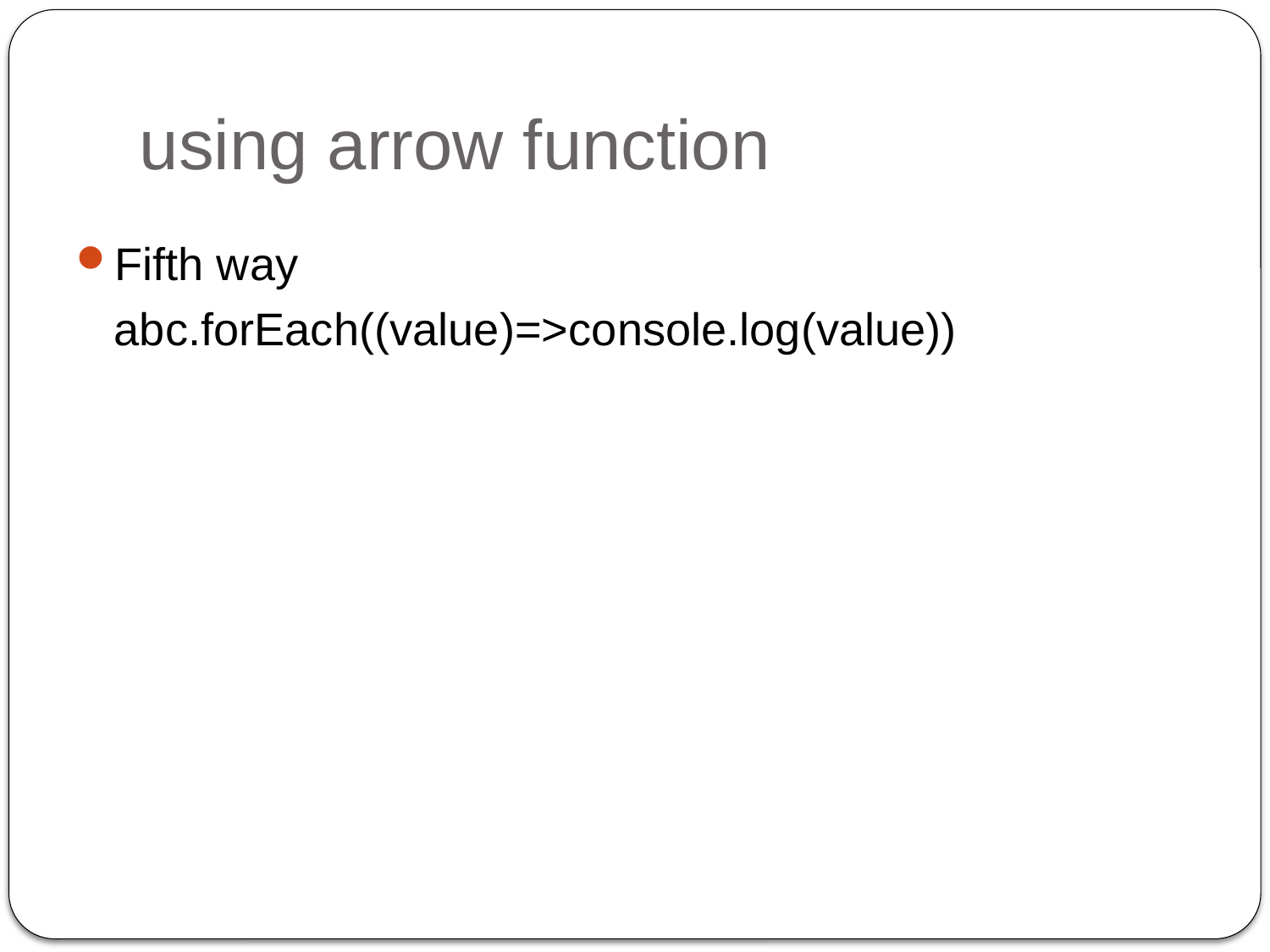

# using arrow function
Fifth way
	abc.forEach((value)=>console.log(value))